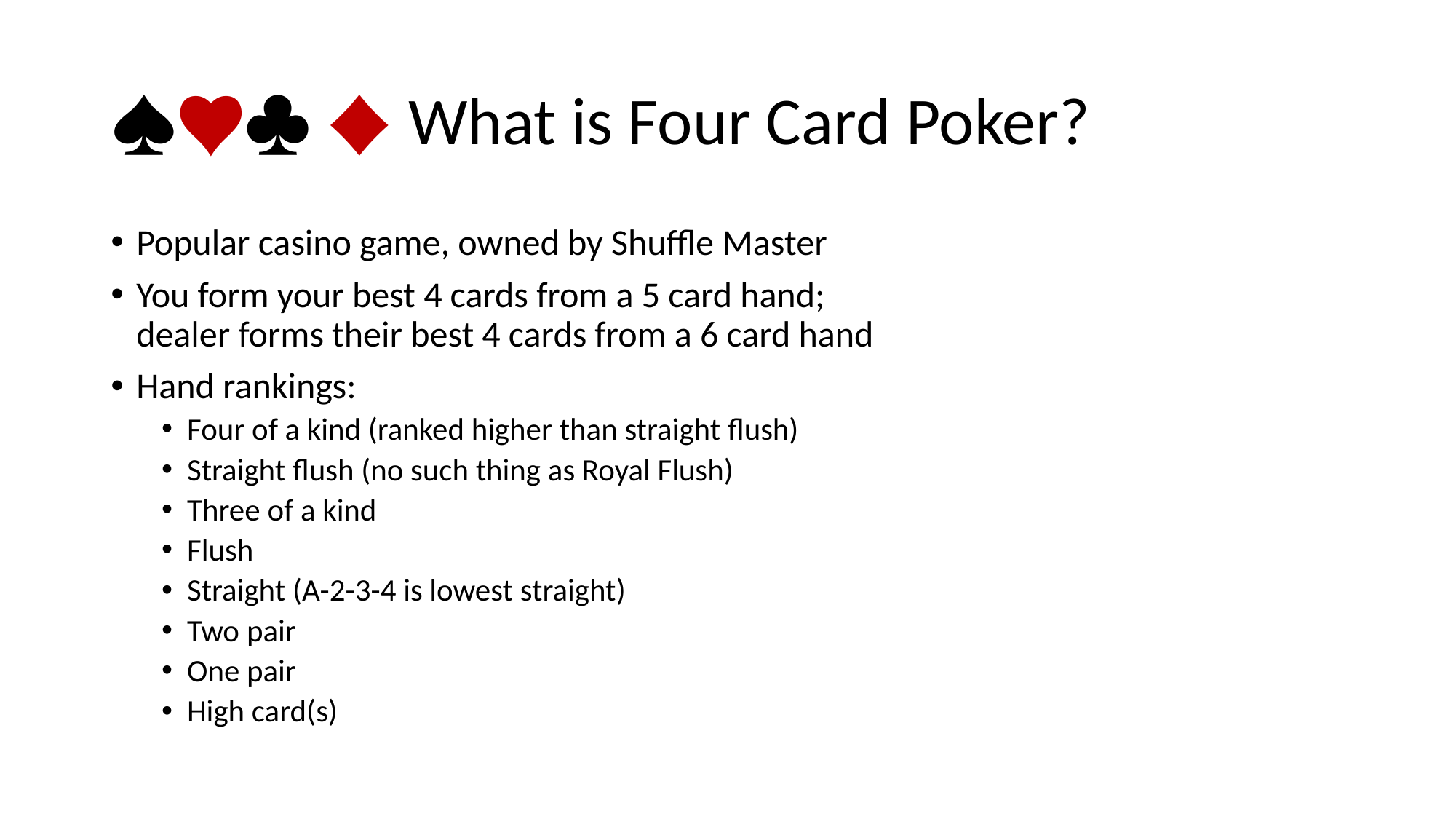

# ♠♥♣ ♦ What is Four Card Poker?
Popular casino game, owned by Shuffle Master
You form your best 4 cards from a 5 card hand;
dealer forms their best 4 cards from a 6 card hand
Hand rankings:
Four of a kind (ranked higher than straight flush)
Straight flush (no such thing as Royal Flush)
Three of a kind
Flush
Straight (A-2-3-4 is lowest straight)
Two pair
One pair
High card(s)